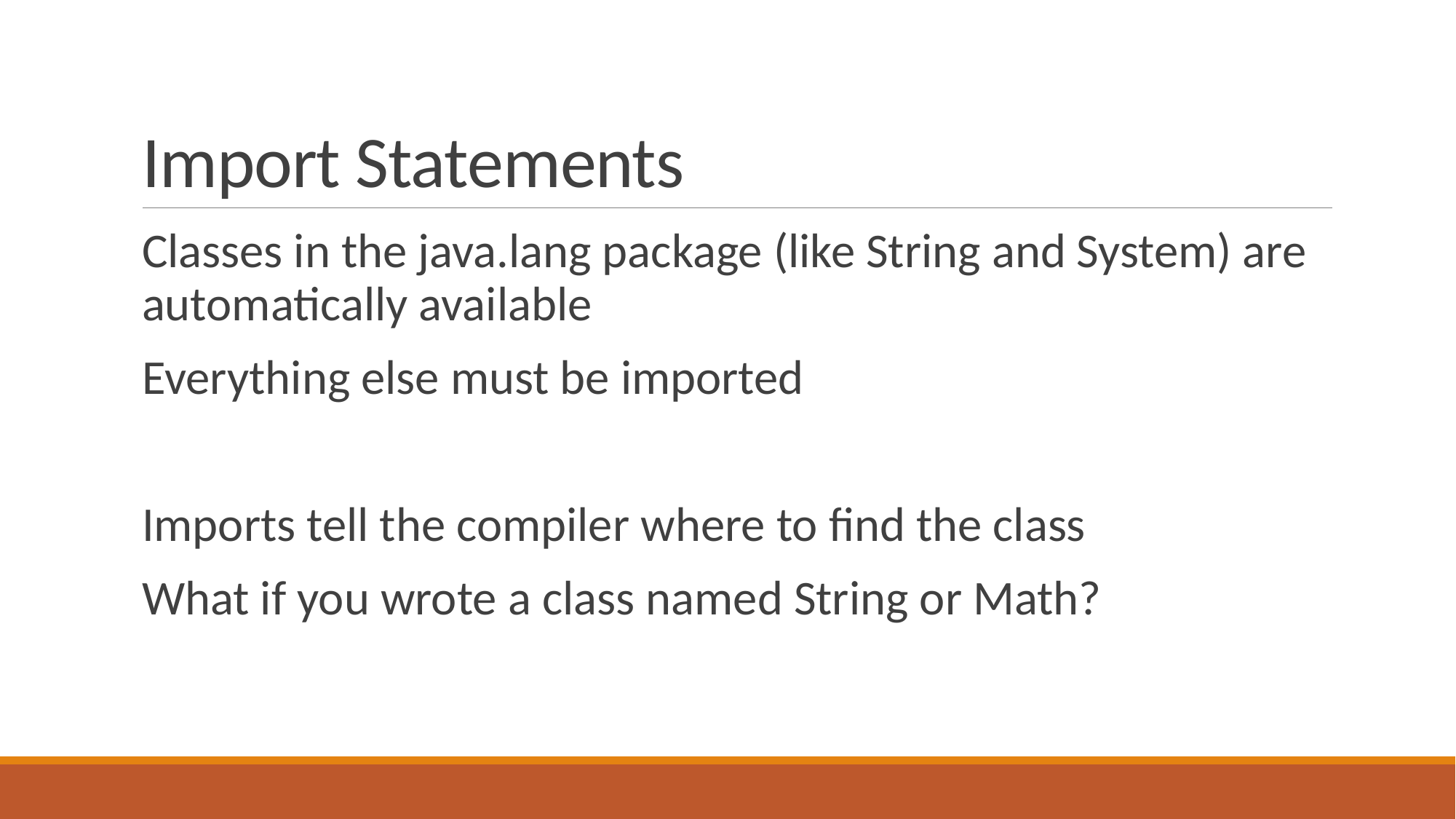

# Import Statements
Classes in the java.lang package (like String and System) are automatically available
Everything else must be imported

Imports tell the compiler where to find the class
What if you wrote a class named String or Math?